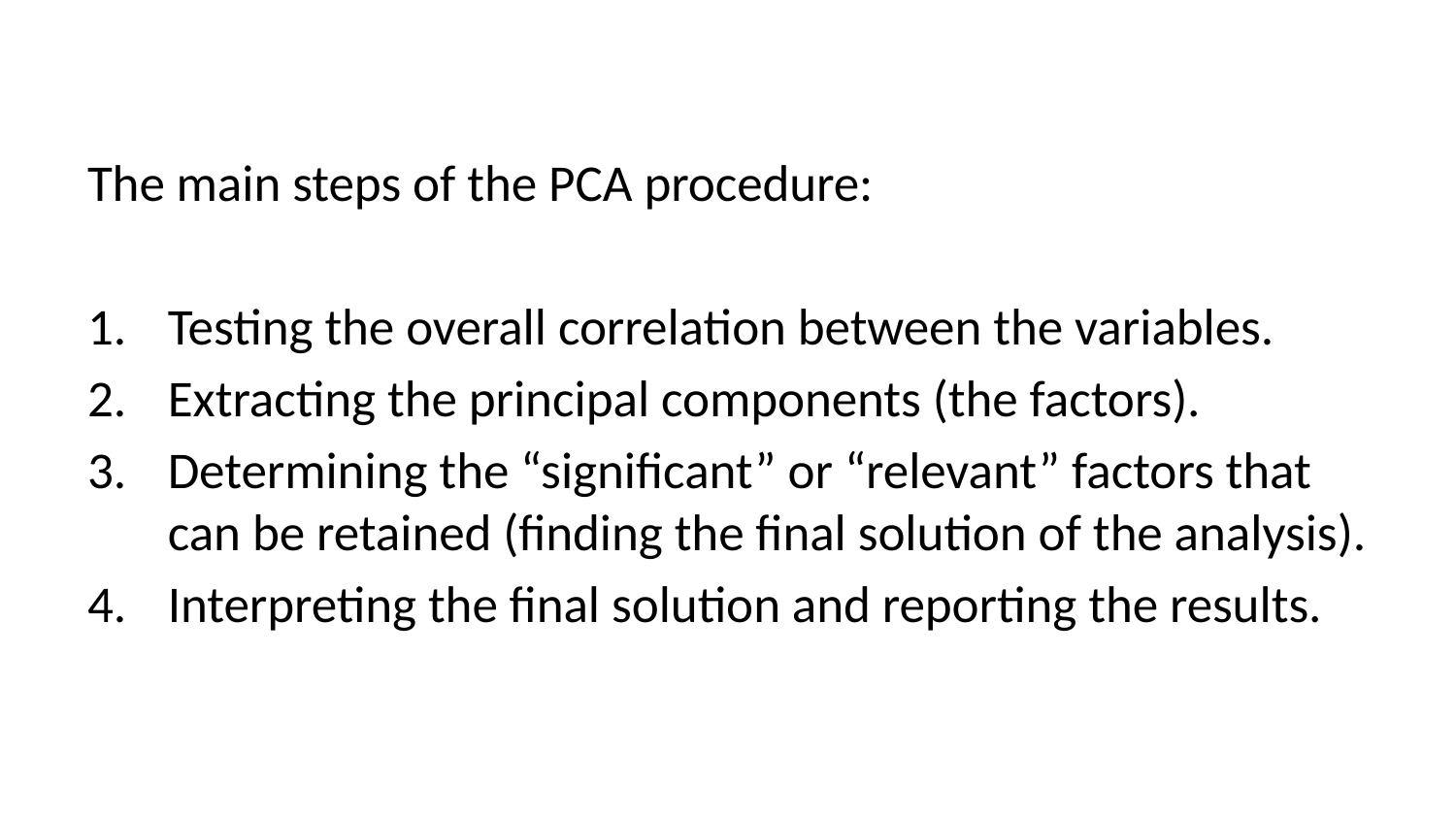

The main steps of the PCA procedure:

Testing the overall correlation between the variables.
Extracting the principal components (the factors).
Determining the “significant” or “relevant” factors that can be retained (finding the final solution of the analysis).
Interpreting the final solution and reporting the results.